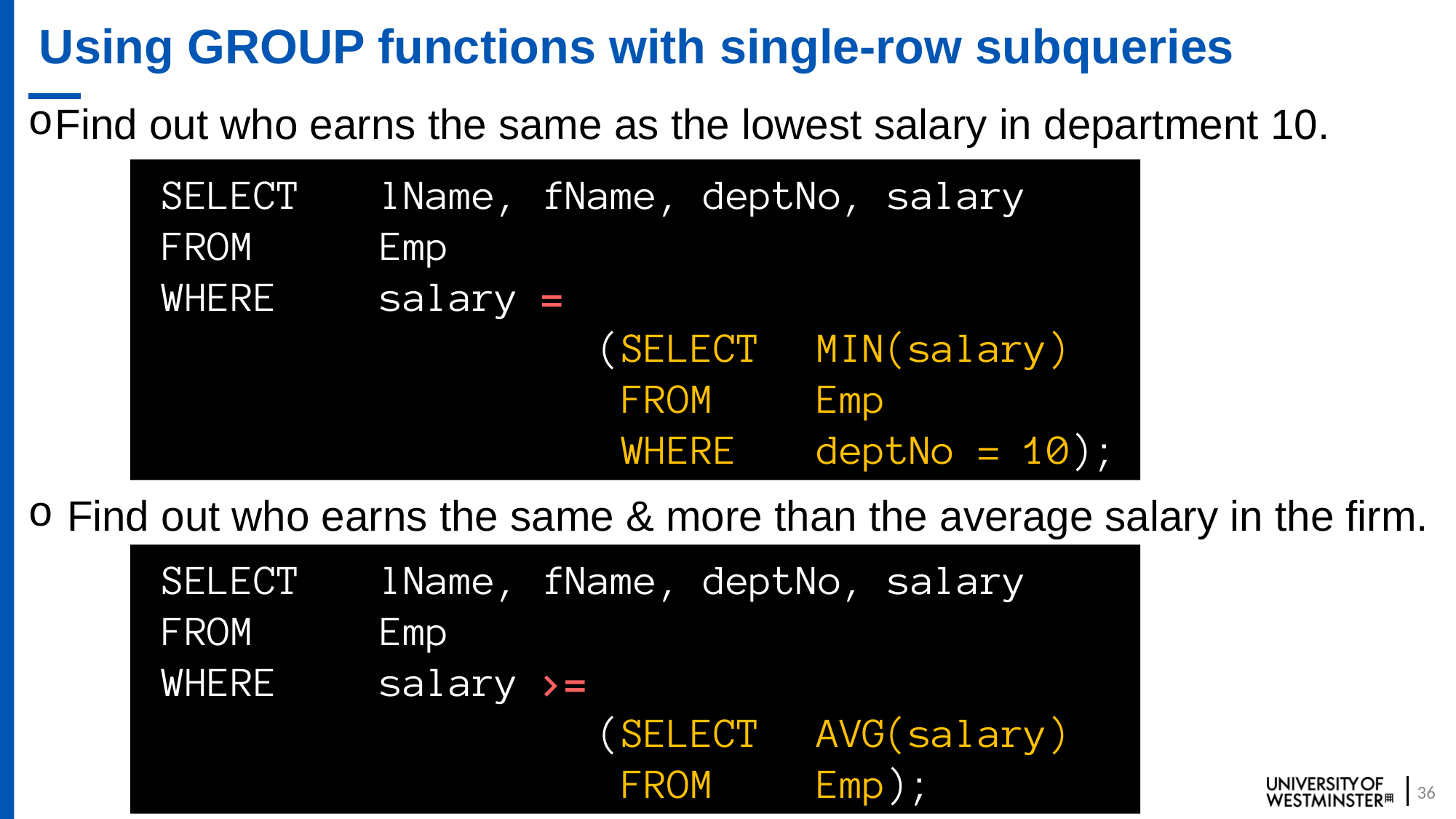

# Using GROUP functions with single-row subqueries
Find out who earns the same as the lowest salary in department 10.
SELECT 	lName, fName, deptNo, salary
FROM 	Emp
WHERE 	salary =
				(SELECT 	MIN(salary)
				 FROM 	Emp
				 WHERE 	deptNo = 10);
 Find out who earns the same & more than the average salary in the firm.
SELECT 	lName, fName, deptNo, salary
FROM 	Emp
WHERE 	salary >=
				(SELECT 	AVG(salary)
				 FROM 	Emp);
36